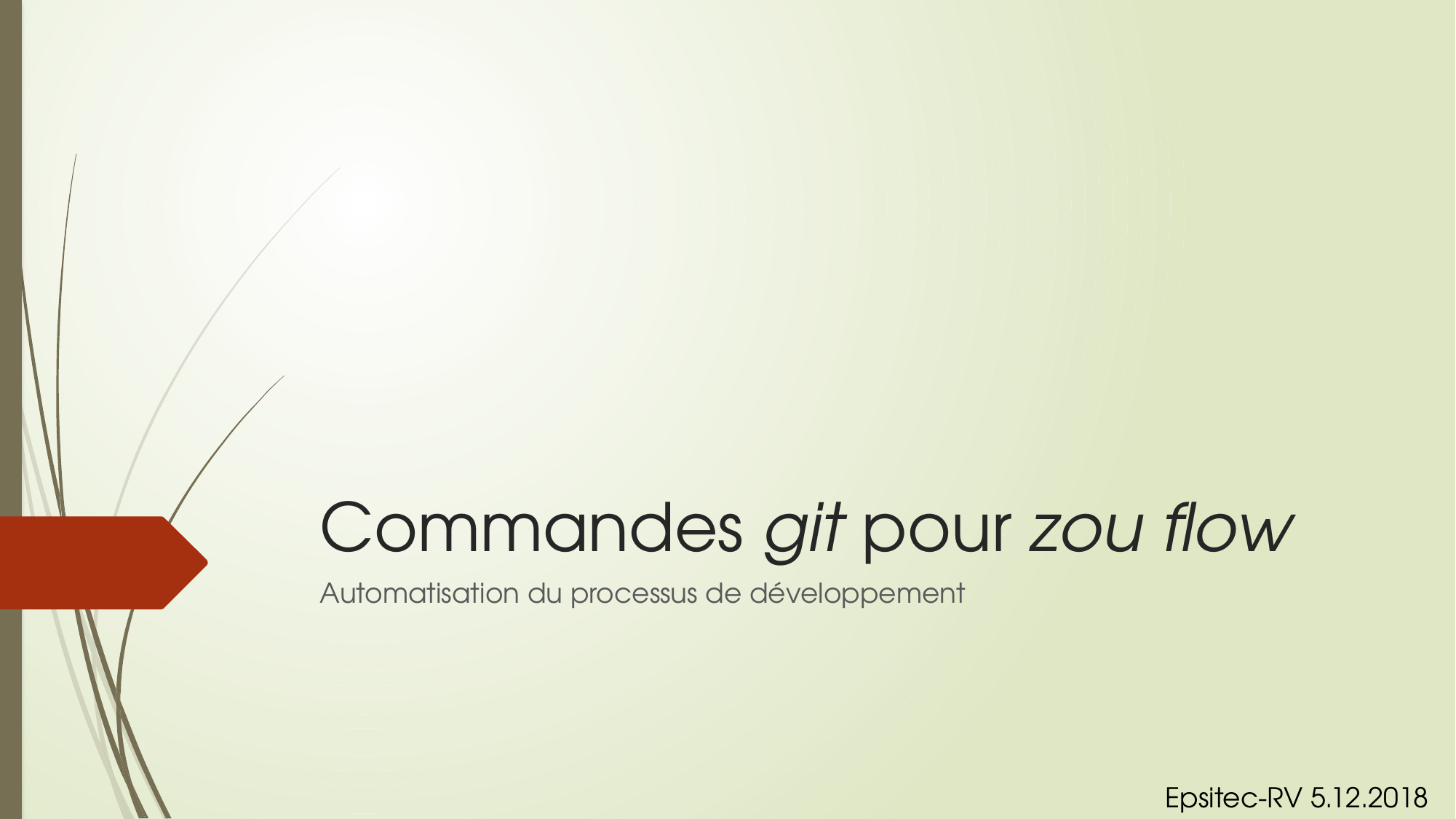

# Commandes git pour zou flow
Automatisation du processus de développement

Epsitec-RV 5.12.2018